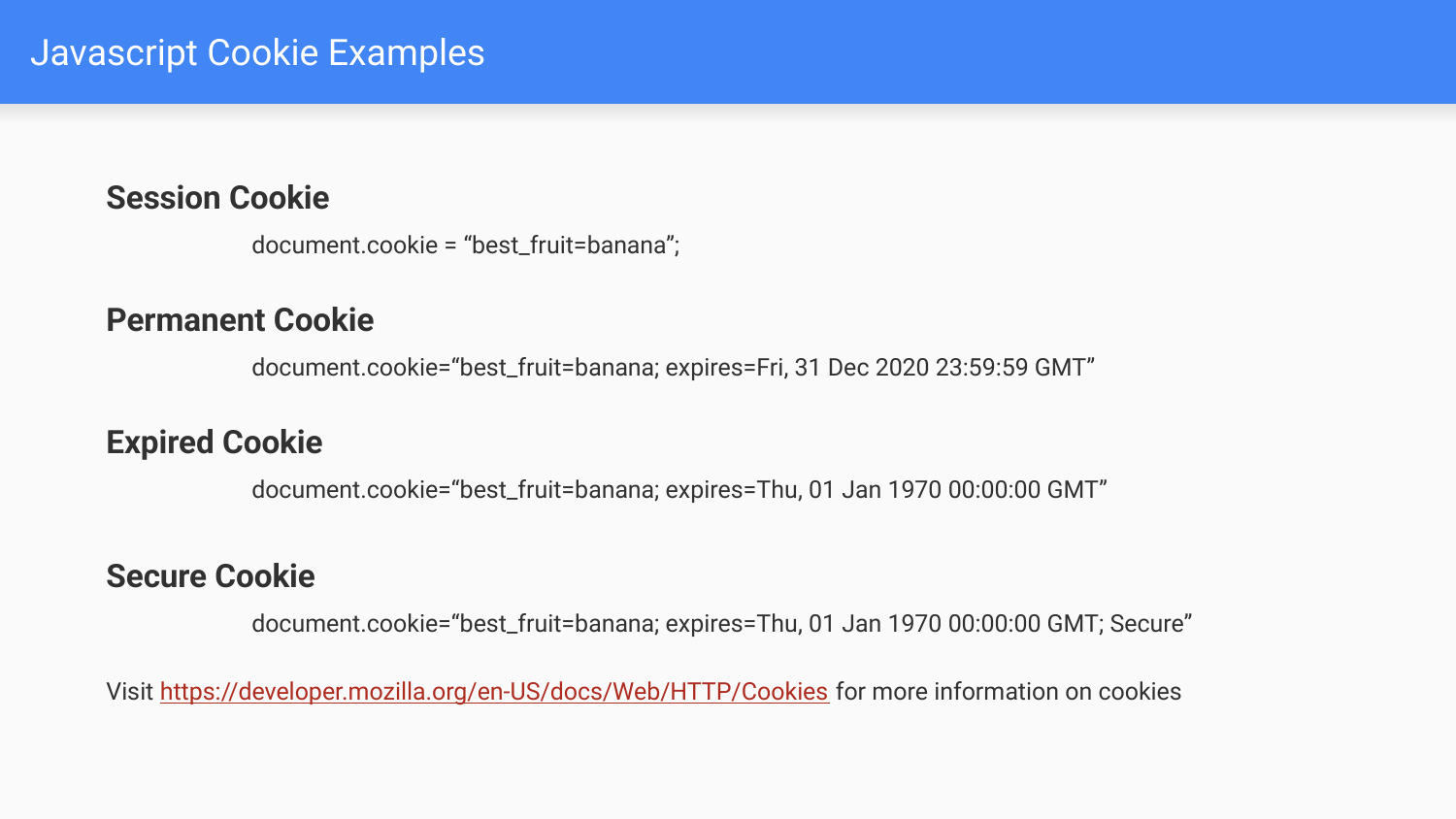

# Javascript Cookie Examples
Session Cookie
	document.cookie = “best_fruit=banana”;

Permanent Cookie
	document.cookie=“best_fruit=banana; expires=Fri, 31 Dec 2020 23:59:59 GMT”

Expired Cookie
	document.cookie=“best_fruit=banana; expires=Thu, 01 Jan 1970 00:00:00 GMT”

Secure Cookie
	document.cookie=“best_fruit=banana; expires=Thu, 01 Jan 1970 00:00:00 GMT; Secure”

Visit https://developer.mozilla.org/en-US/docs/Web/HTTP/Cookies for more information on cookies